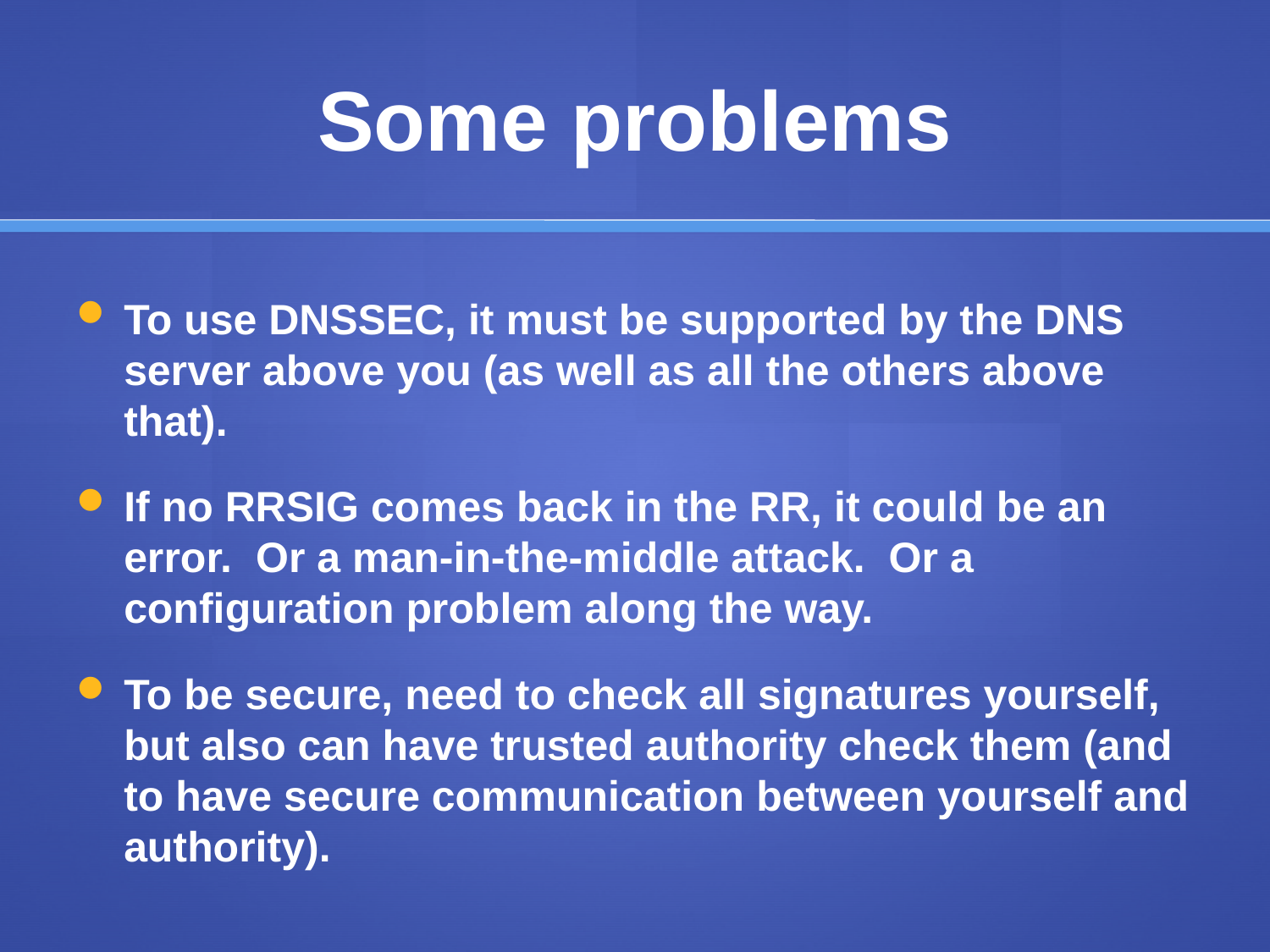

# Some problems
To use DNSSEC, it must be supported by the DNS server above you (as well as all the others above that).
If no RRSIG comes back in the RR, it could be an error.  Or a man-in-the-middle attack.  Or a configuration problem along the way.
To be secure, need to check all signatures yourself, but also can have trusted authority check them (and to have secure communication between yourself and authority).